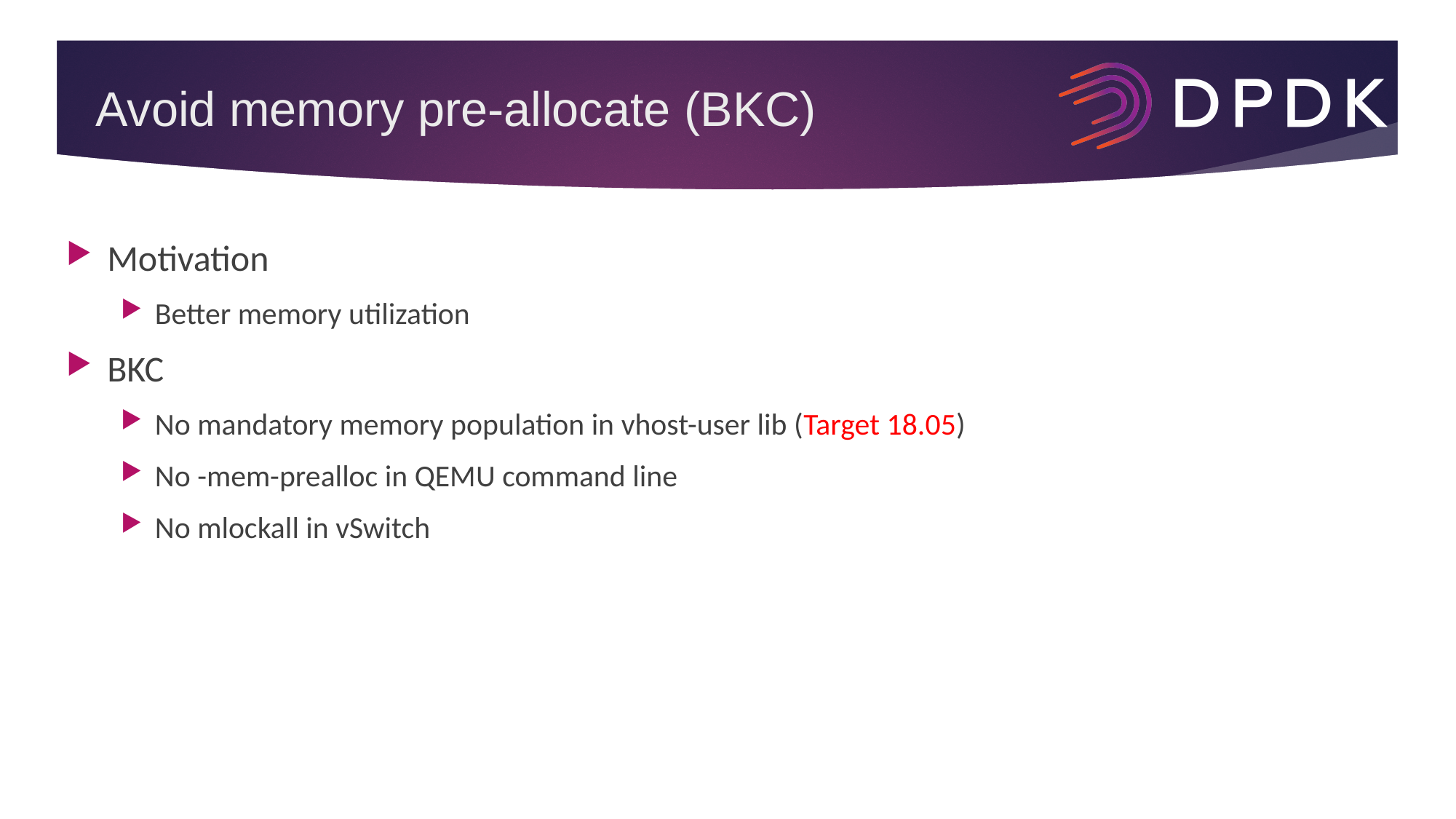

# Avoid memory pre-allocate (BKC)
Motivation
Better memory utilization
BKC
No mandatory memory population in vhost-user lib (Target 18.05)
No -mem-prealloc in QEMU command line
No mlockall in vSwitch